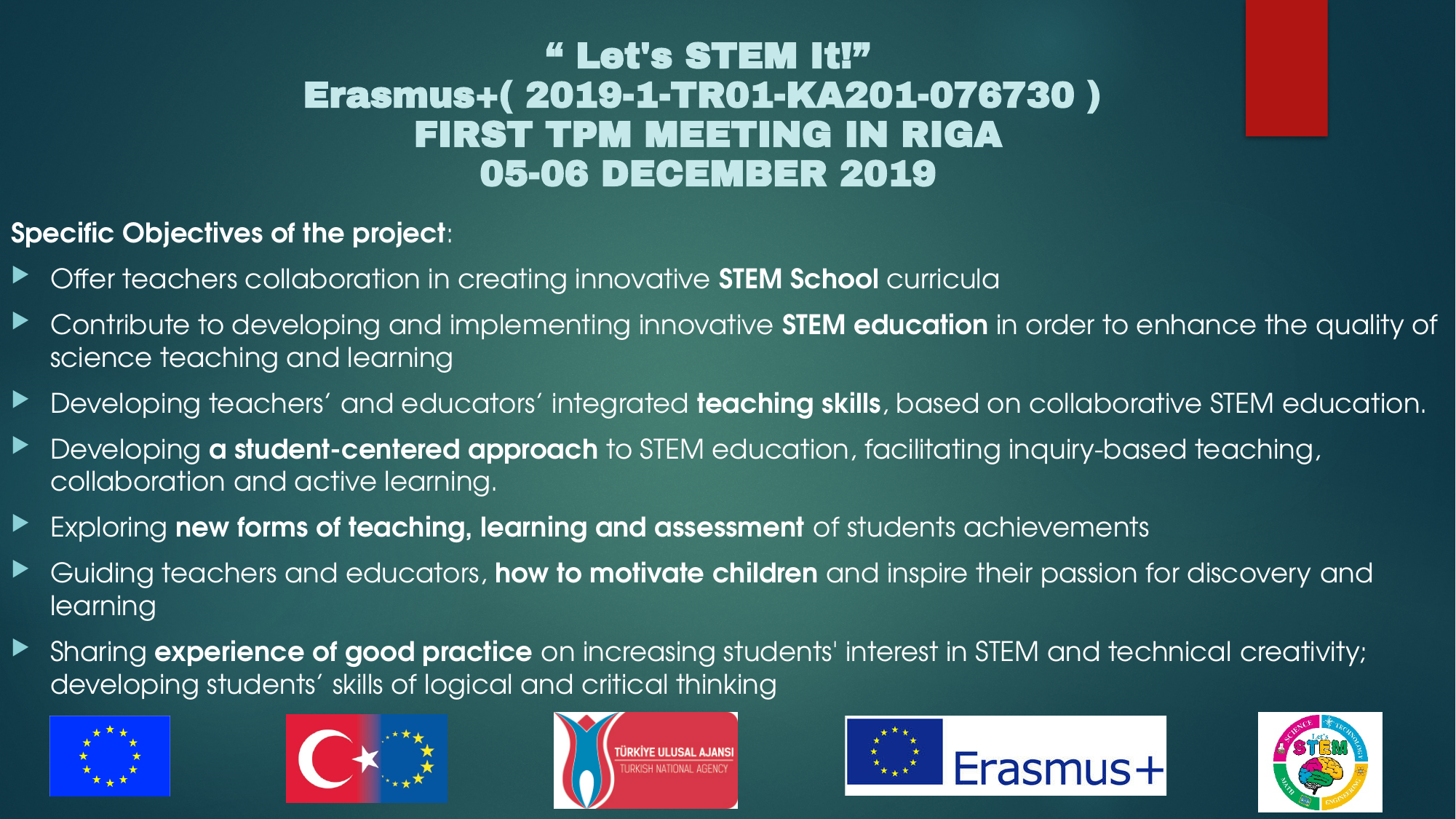

Specific Objectives of the project:
Offer teachers collaboration in creating innovative STEM School curricula
Contribute to developing and implementing innovative STEM education in order to enhance the quality of science teaching and learning
Developing teachers’ and educators’ integrated teaching skills, based on collaborative STEM education.
Developing a student-centered approach to STEM education, facilitating inquiry-based teaching, collaboration and active learning.
Exploring new forms of teaching, learning and assessment of students achievements
Guiding teachers and educators, how to motivate children and inspire their passion for discovery and learning
Sharing experience of good practice on increasing students' interest in STEM and technical creativity; developing students’ skills of logical and critical thinking